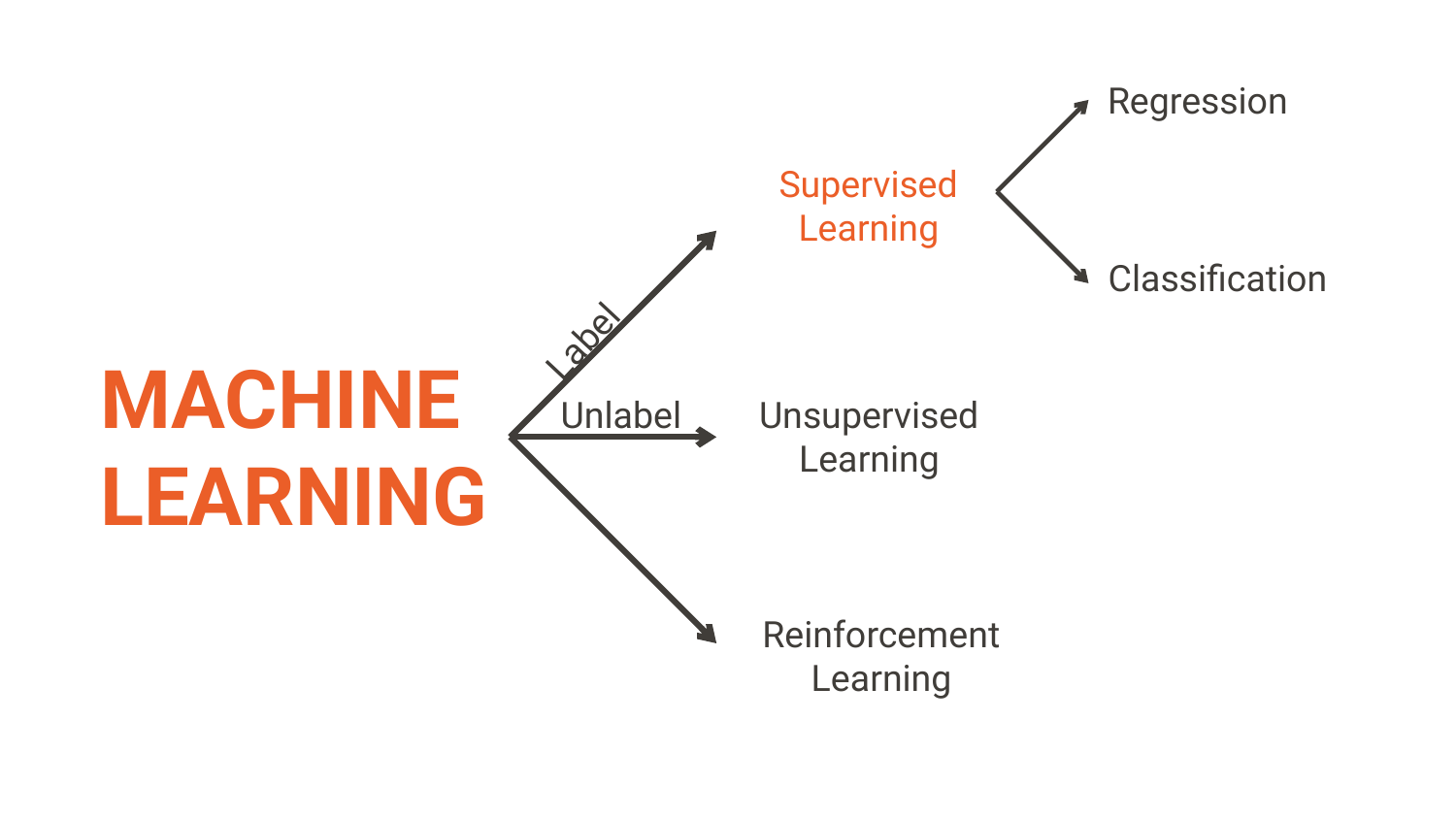

Regression
Supervised
Learning
Classification
Label
MACHINE
LEARNING
Unsupervised
Learning
Unlabel
Reinforcement
Learning